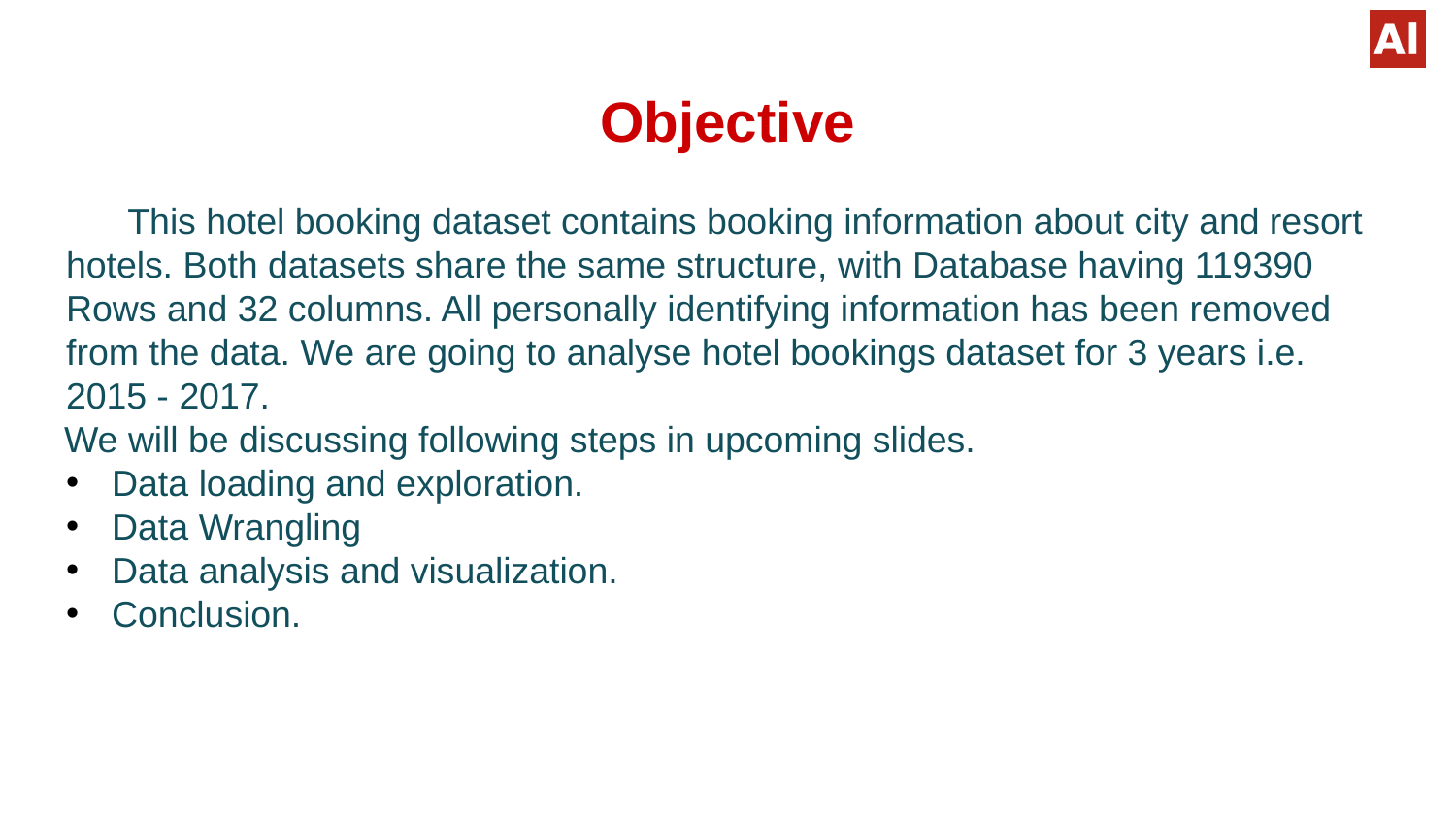

# Objective
	      This hotel booking dataset contains booking information about city and resort hotels. Both datasets share the same structure, with Database having 119390 Rows and 32 columns. All personally identifying information has been removed from the data. We are going to analyse hotel bookings dataset for 3 years i.e. 2015 - 2017.
We will be discussing following steps in upcoming slides.
Data loading and exploration.
Data Wrangling
Data analysis and visualization.
Conclusion.